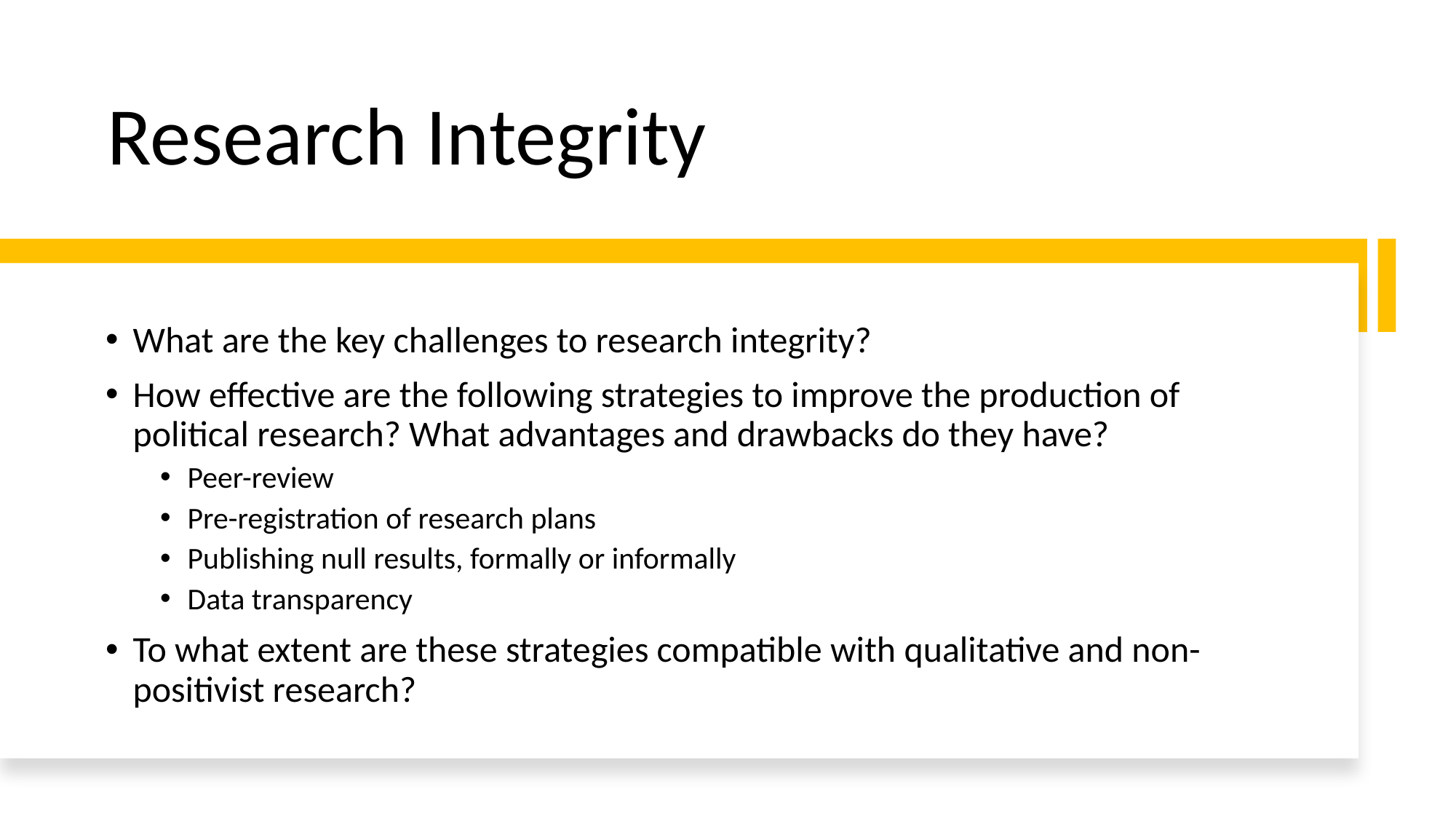

# Research Integrity

What are the key challenges to research integrity?
How effective are the following strategies to improve the production of political research? What advantages and drawbacks do they have?
Peer-review
Pre-registration of research plans
Publishing null results, formally or informally
Data transparency
To what extent are these strategies compatible with qualitative and non-positivist research?